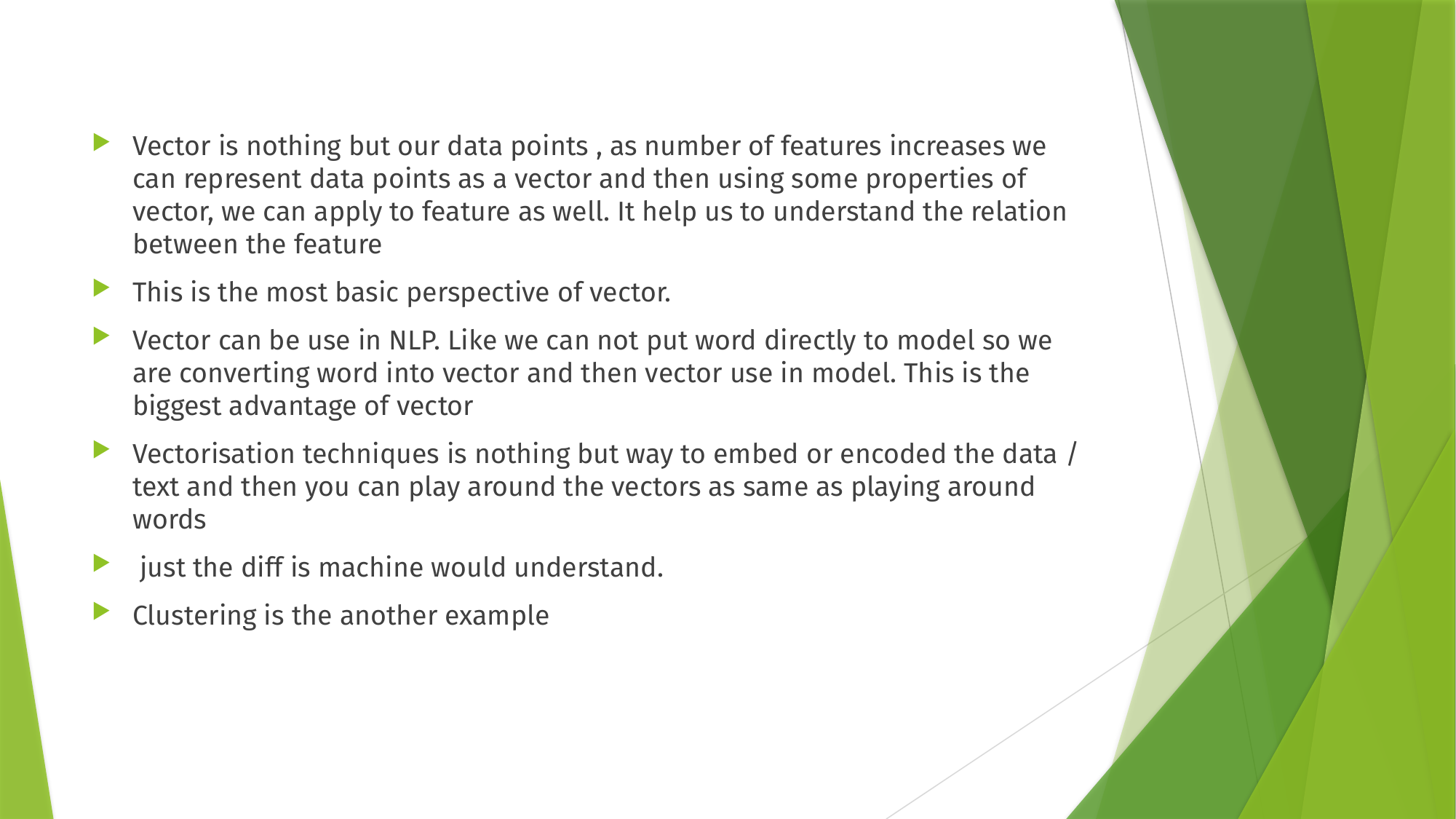

Vector is nothing but our data points , as number of features increases we can represent data points as a vector and then using some properties of vector, we can apply to feature as well. It help us to understand the relation between the feature
This is the most basic perspective of vector.
Vector can be use in NLP. Like we can not put word directly to model so we are converting word into vector and then vector use in model. This is the biggest advantage of vector
Vectorisation techniques is nothing but way to embed or encoded the data / text and then you can play around the vectors as same as playing around words
 just the diff is machine would understand.
Clustering is the another example